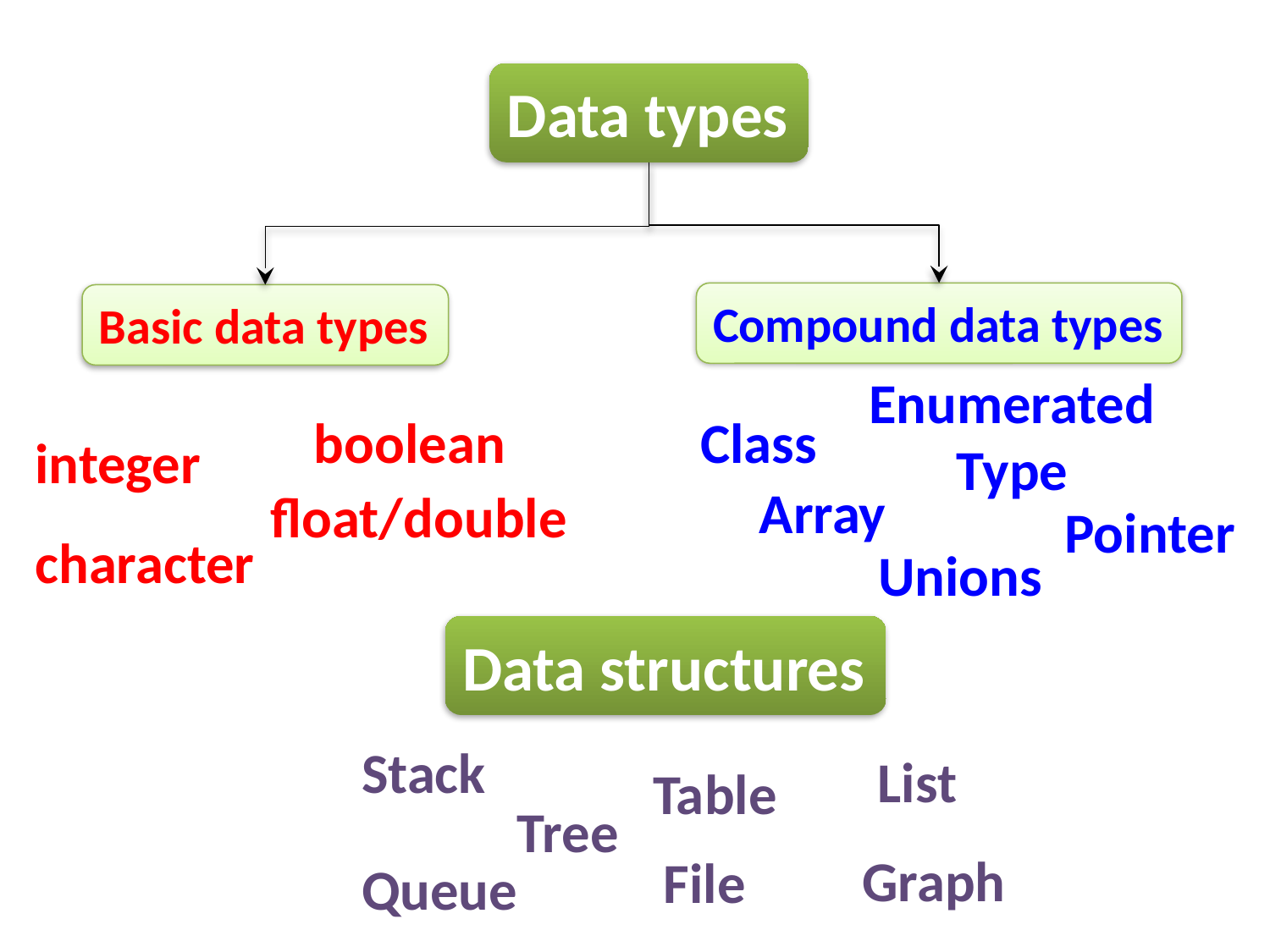

Data types
Compound data types
Basic data types
Enumerated Type
Class
boolean
integer
Array
float/double
Pointer
character
Unions
Data structures
Stack
List
Table
Tree
Graph
File
Queue